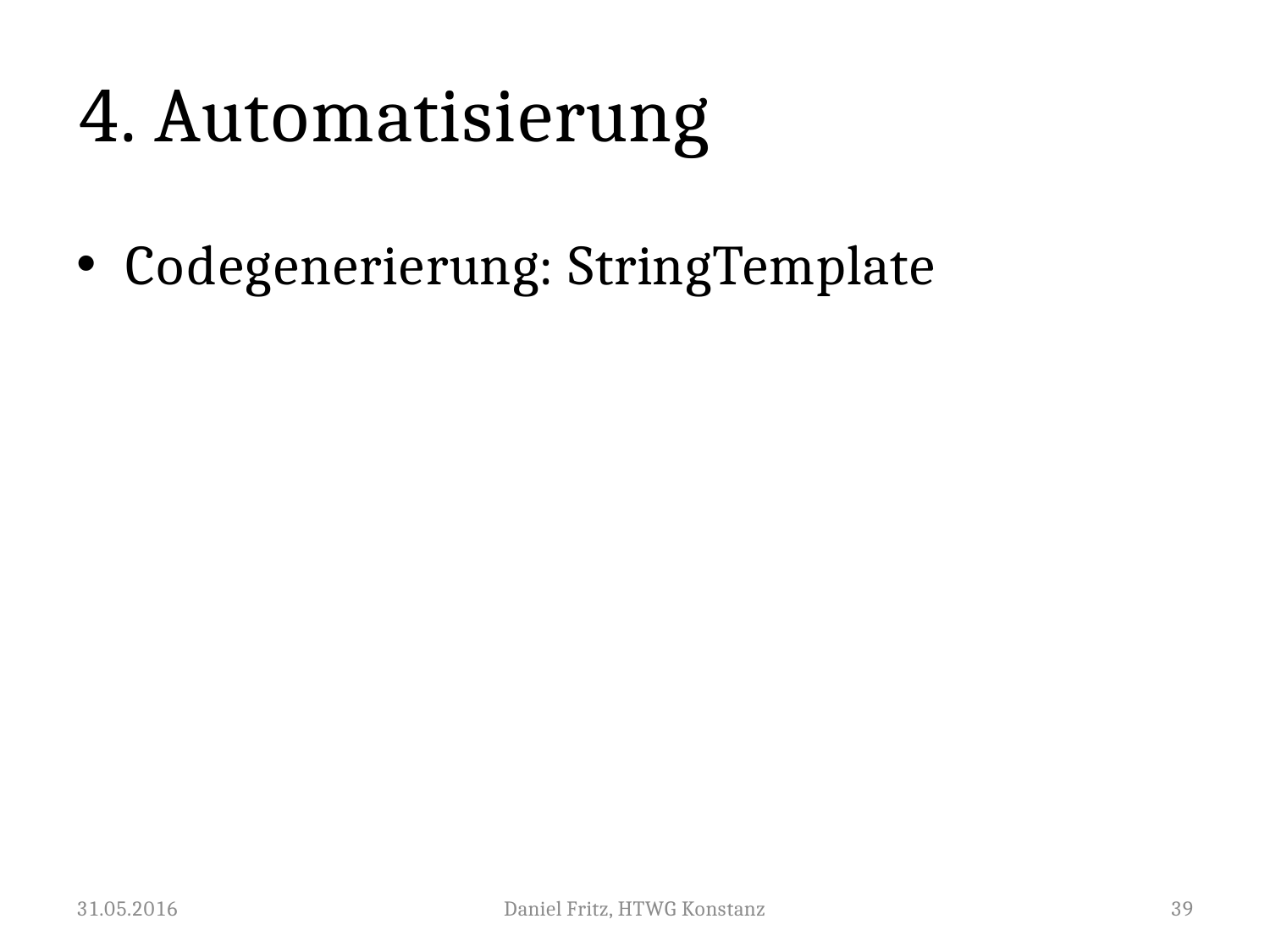

# 4. Automatisierung
Codegenerierung: StringTemplate
31.05.2016
Daniel Fritz, HTWG Konstanz
39